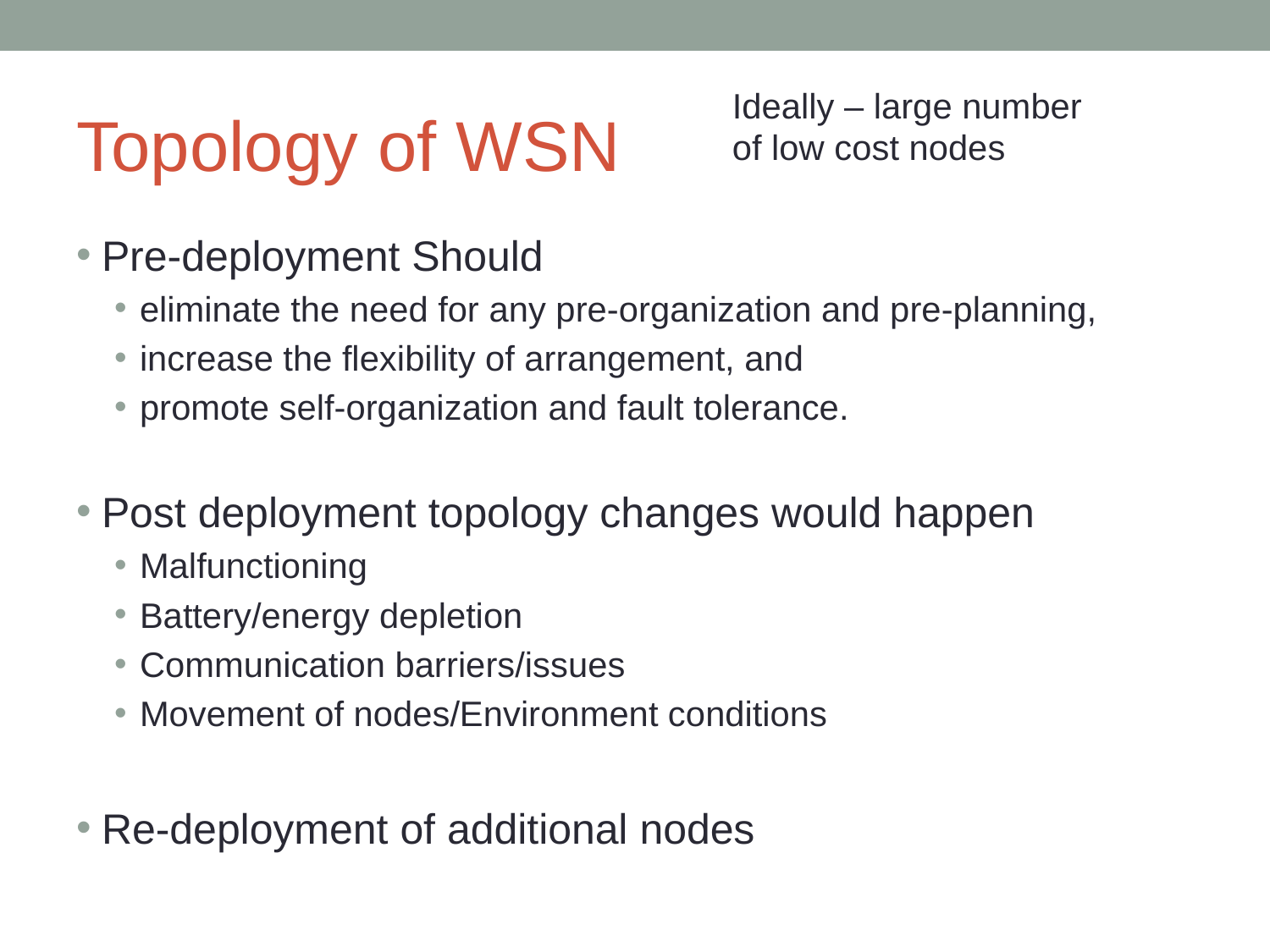

# Topology of WSN
Ideally – large number of low cost nodes
Pre-deployment Should
eliminate the need for any pre-organization and pre-planning,
increase the flexibility of arrangement, and
promote self-organization and fault tolerance.

Post deployment topology changes would happen
Malfunctioning
Battery/energy depletion
Communication barriers/issues
Movement of nodes/Environment conditions

Re-deployment of additional nodes